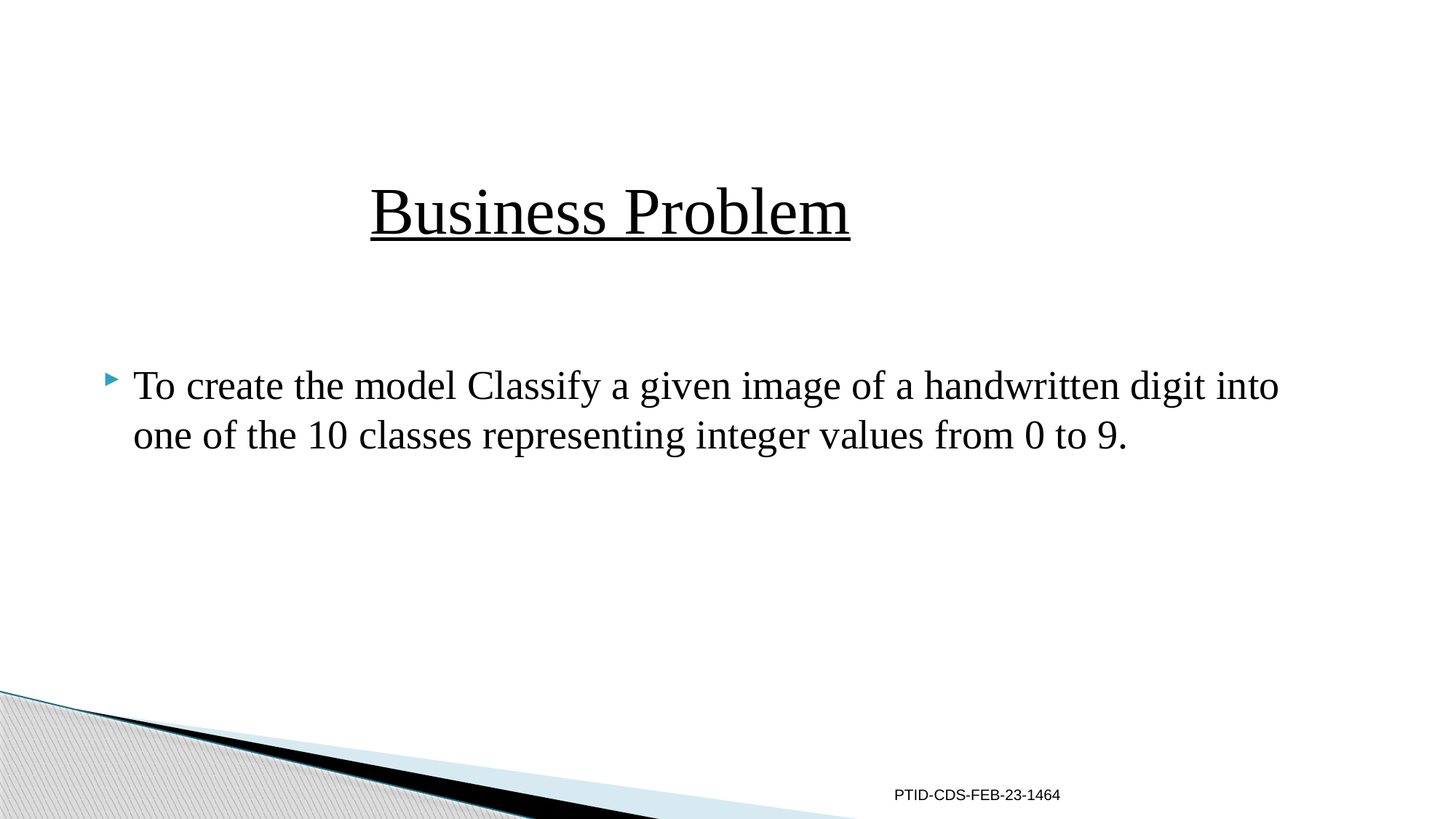

# Business Problem
To create the model Classify a given image of a handwritten digit into one of the 10 classes representing integer values from 0 to 9.

PTID-CDS-FEB-23-1464